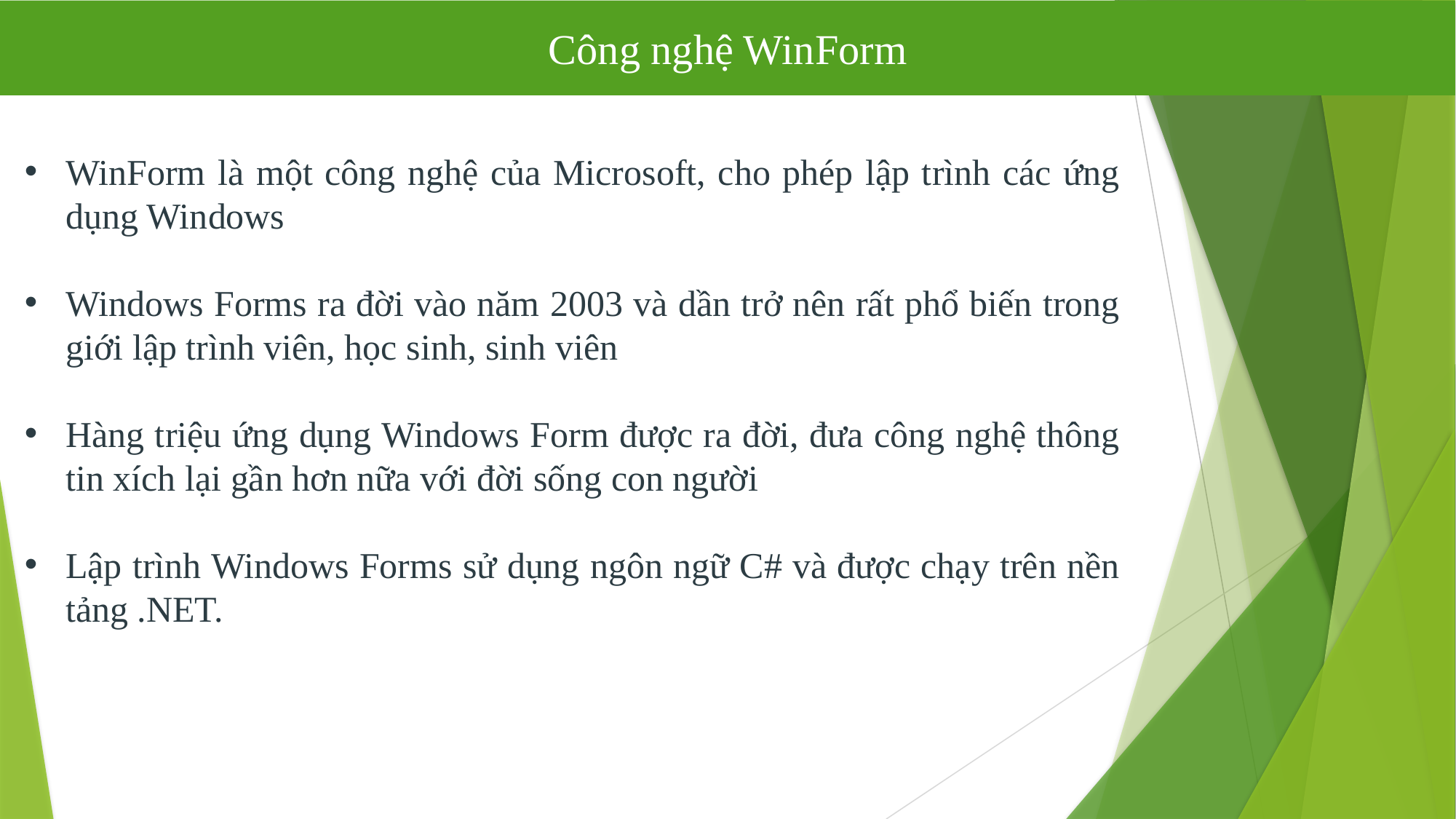

Công nghệ WinForm
WinForm là một công nghệ của Microsoft, cho phép lập trình các ứng dụng Windows

Windows Forms ra đời vào năm 2003 và dần trở nên rất phổ biến trong giới lập trình viên, học sinh, sinh viên

Hàng triệu ứng dụng Windows Form được ra đời, đưa công nghệ thông tin xích lại gần hơn nữa với đời sống con người

Lập trình Windows Forms sử dụng ngôn ngữ C# và được chạy trên nền tảng .NET.